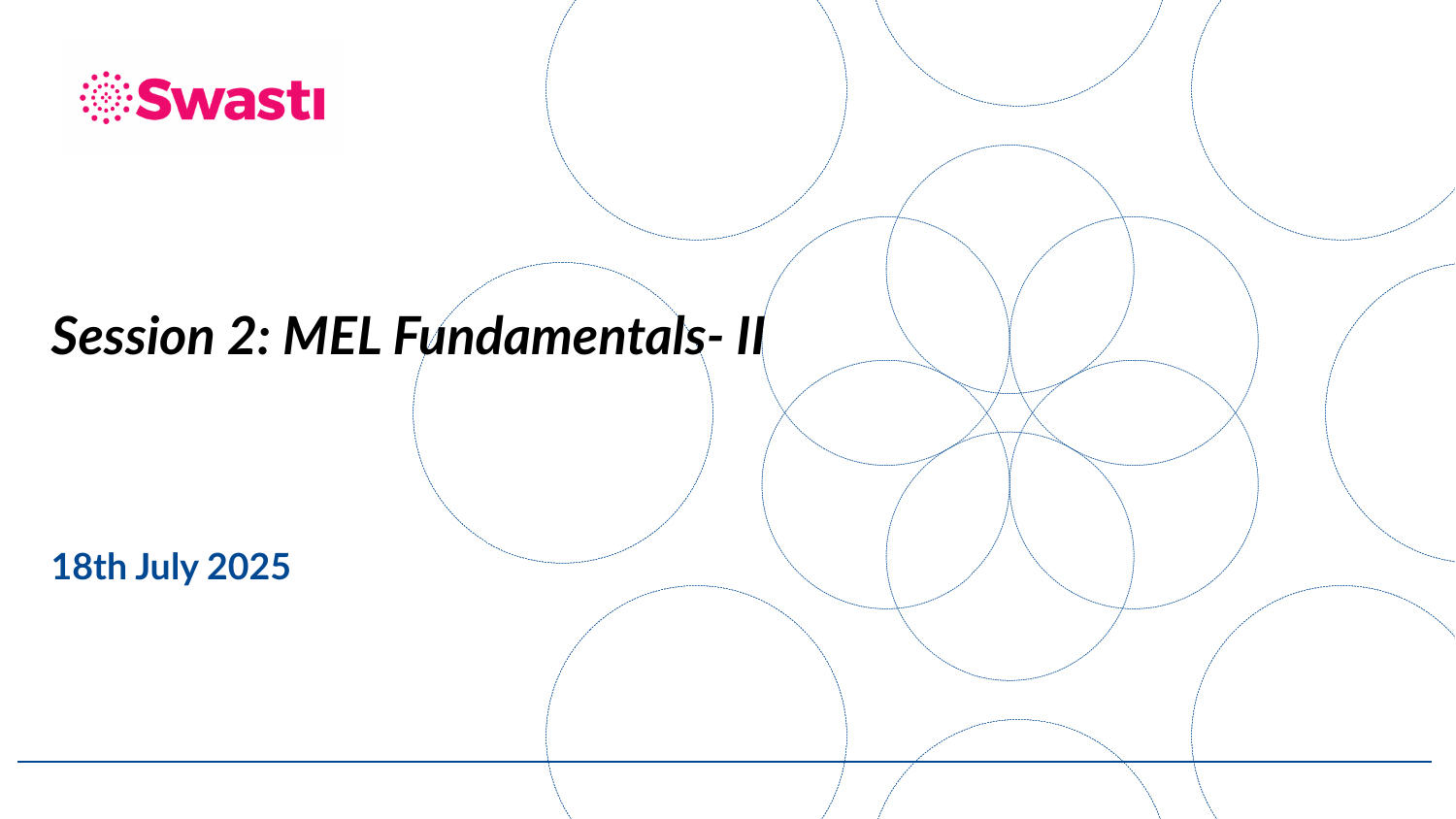

Session 2: MEL Fundamentals- II

18th July 2025